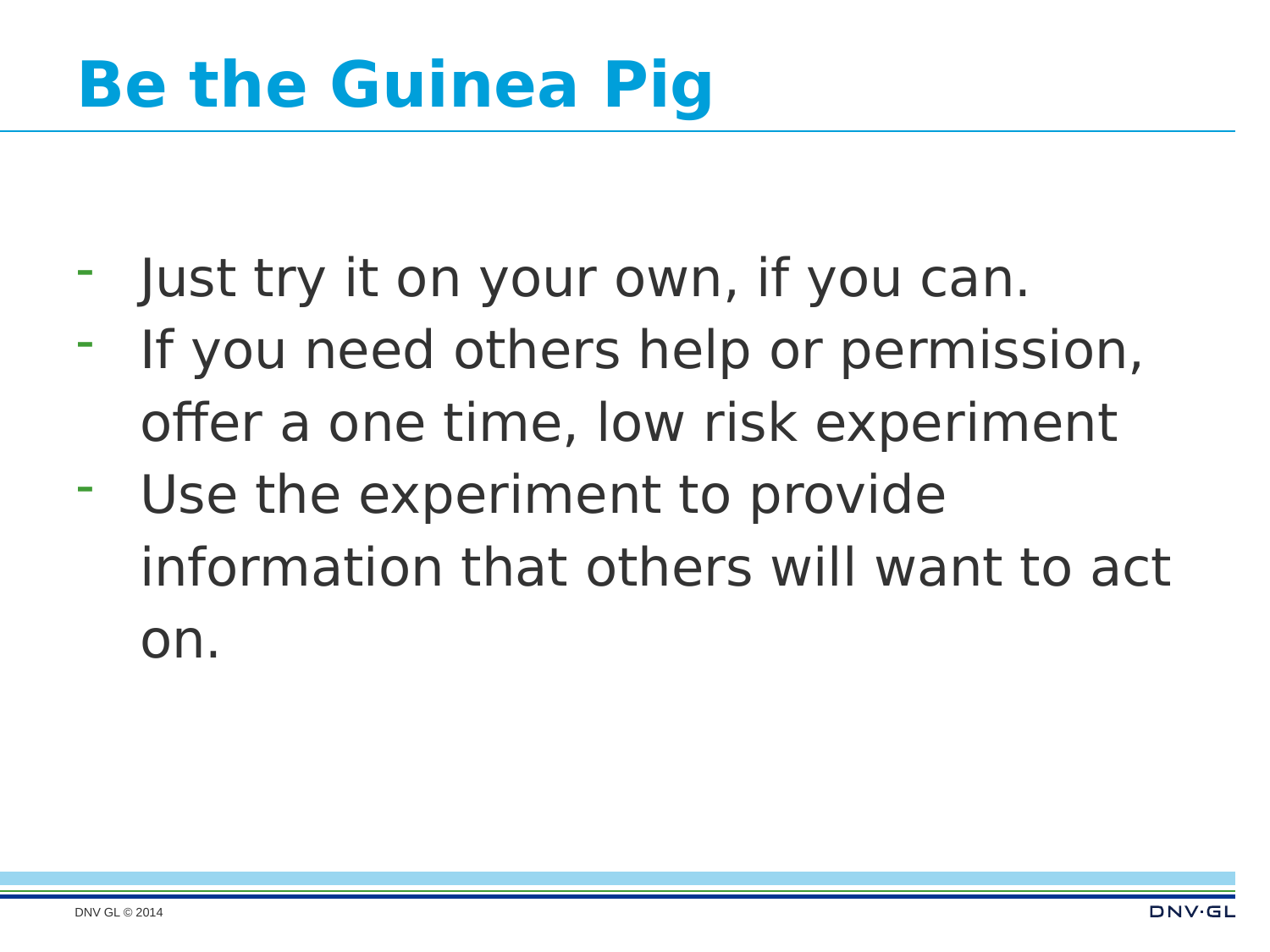

# Be the Guinea Pig
Just try it on your own, if you can.
If you need others help or permission, offer a one time, low risk experiment
Use the experiment to provide information that others will want to act on.